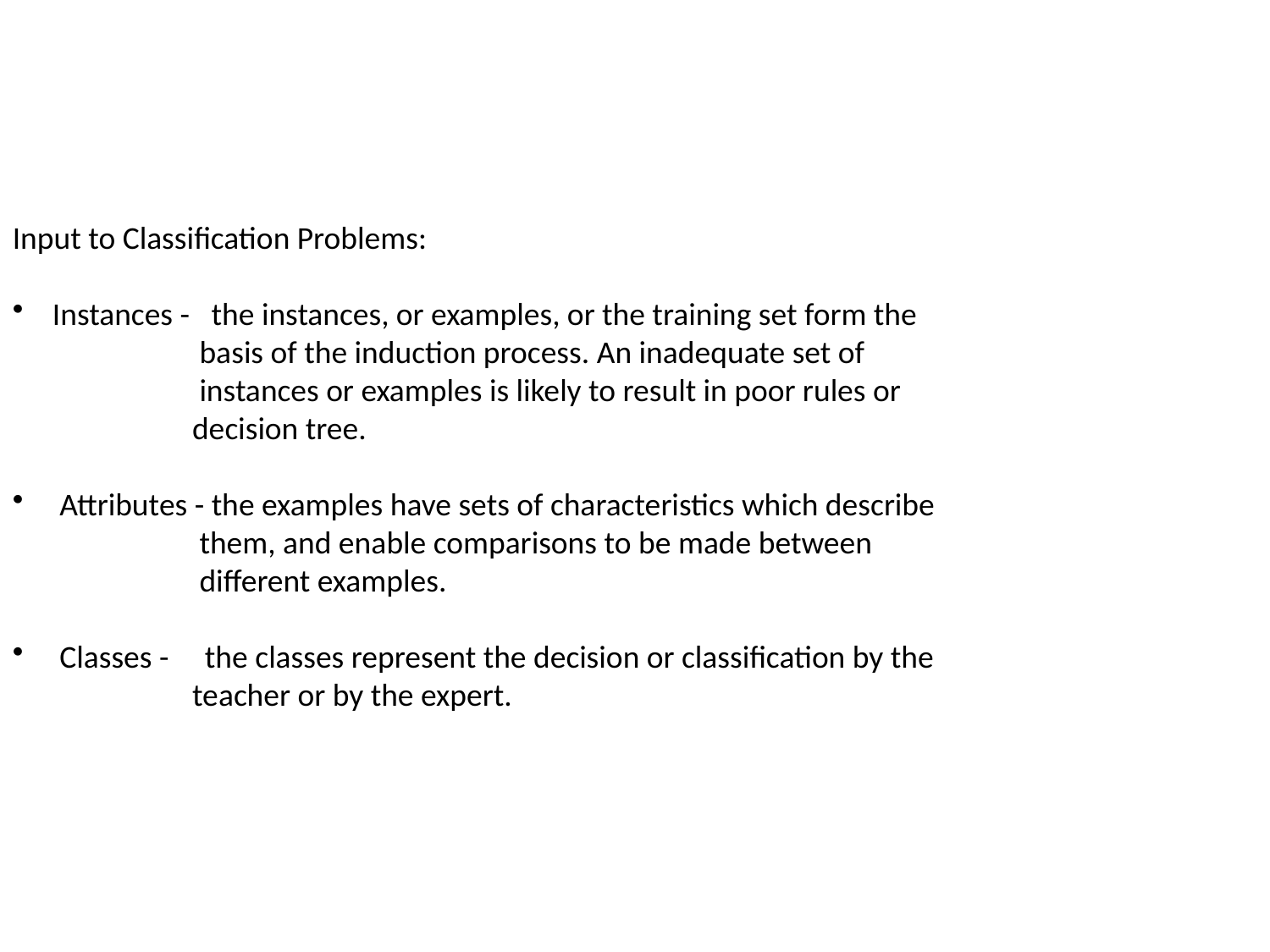

Input to Classification Problems:

    Instances -   the instances, or examples, or the training set form the
                          basis of the induction process. An inadequate set of
                          instances or examples is likely to result in poor rules or
                         decision tree.

     Attributes - the examples have sets of characteristics which describe
                          them, and enable comparisons to be made between
                          different examples.

     Classes -     the classes represent the decision or classification by the
                         teacher or by the expert.